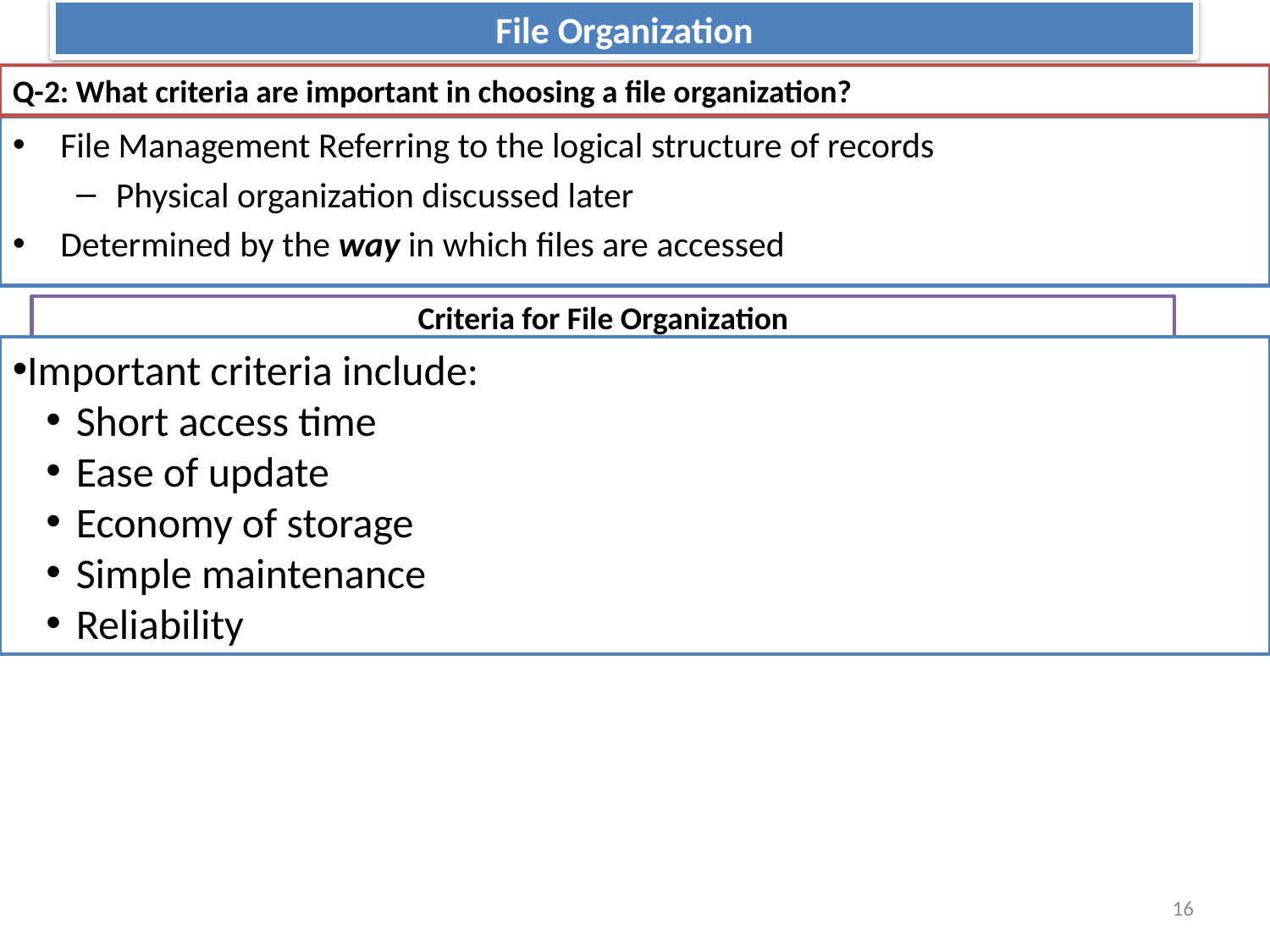

# File Organization
Q-2: What criteria are important in choosing a file organization?
File Management Referring to the logical structure of records
Physical organization discussed later
Determined by the way in which files are accessed
Criteria for File Organization
Important criteria include:
Short access time
Ease of update
Economy of storage
Simple maintenance
Reliability
16